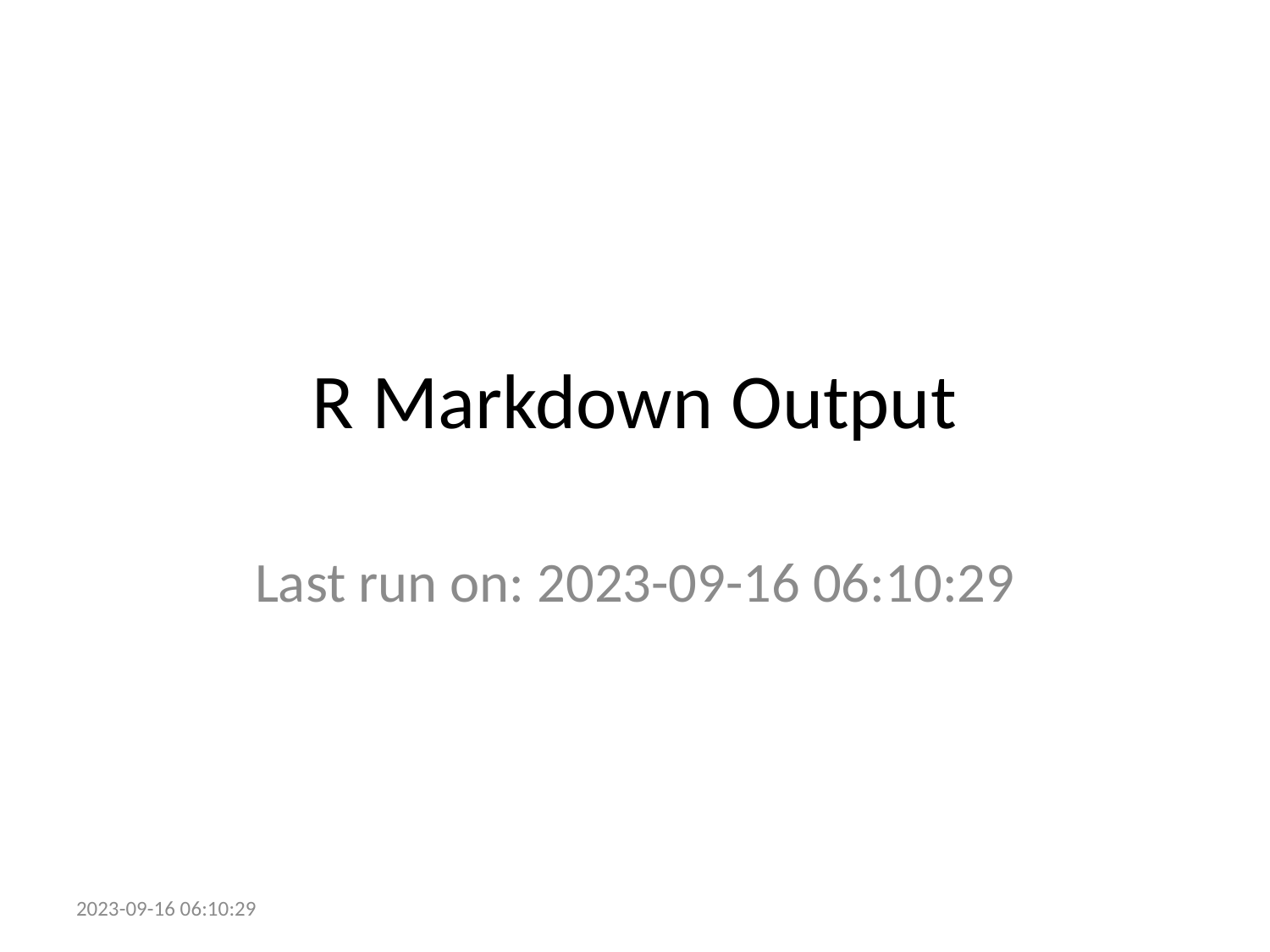

# R Markdown Output
Last run on: 2023-09-16 06:10:29
2023-09-16 06:10:29